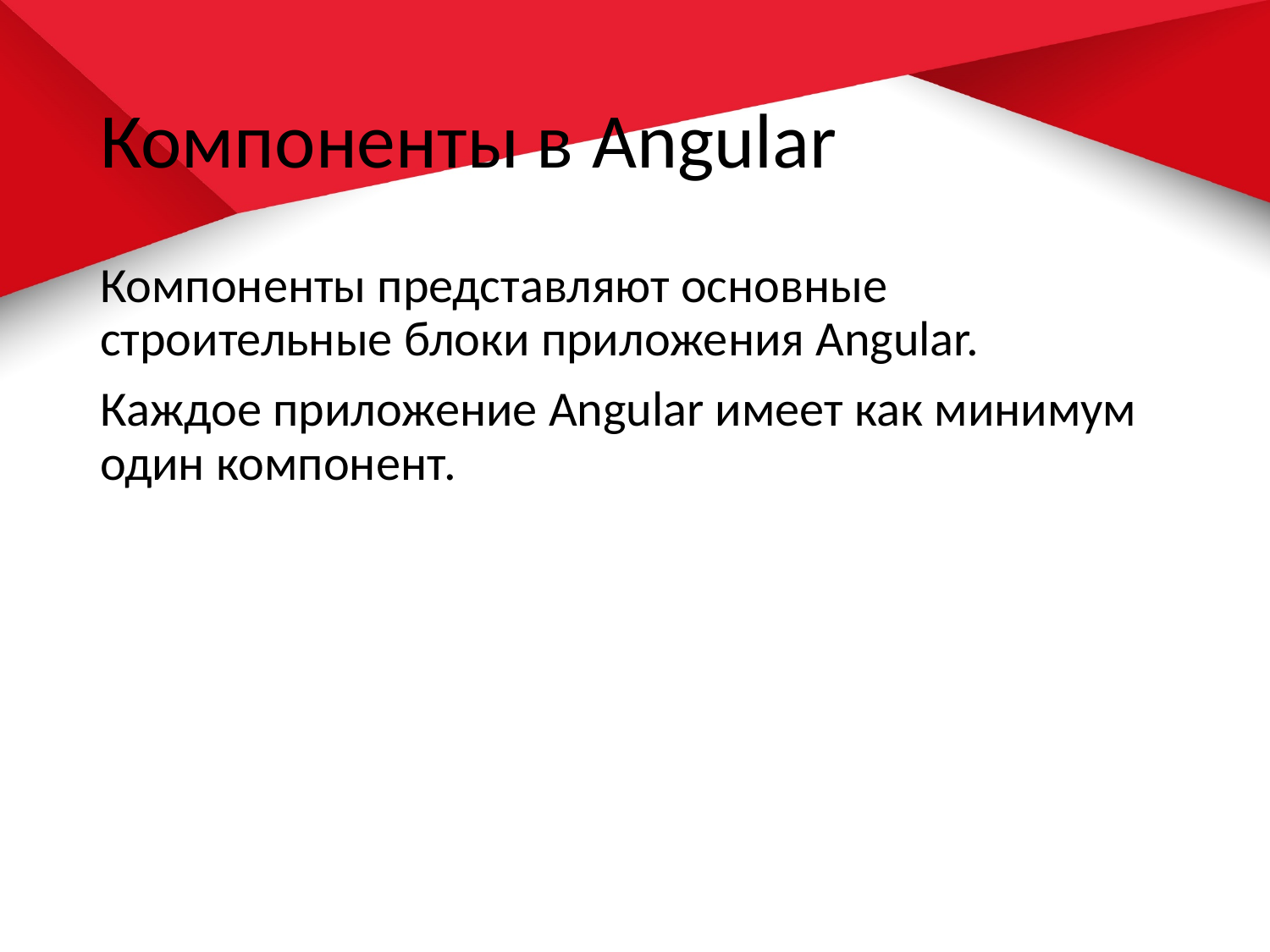

# Компоненты в Angular
Компоненты представляют основные строительные блоки приложения Angular.
Каждое приложение Angular имеет как минимум один компонент.